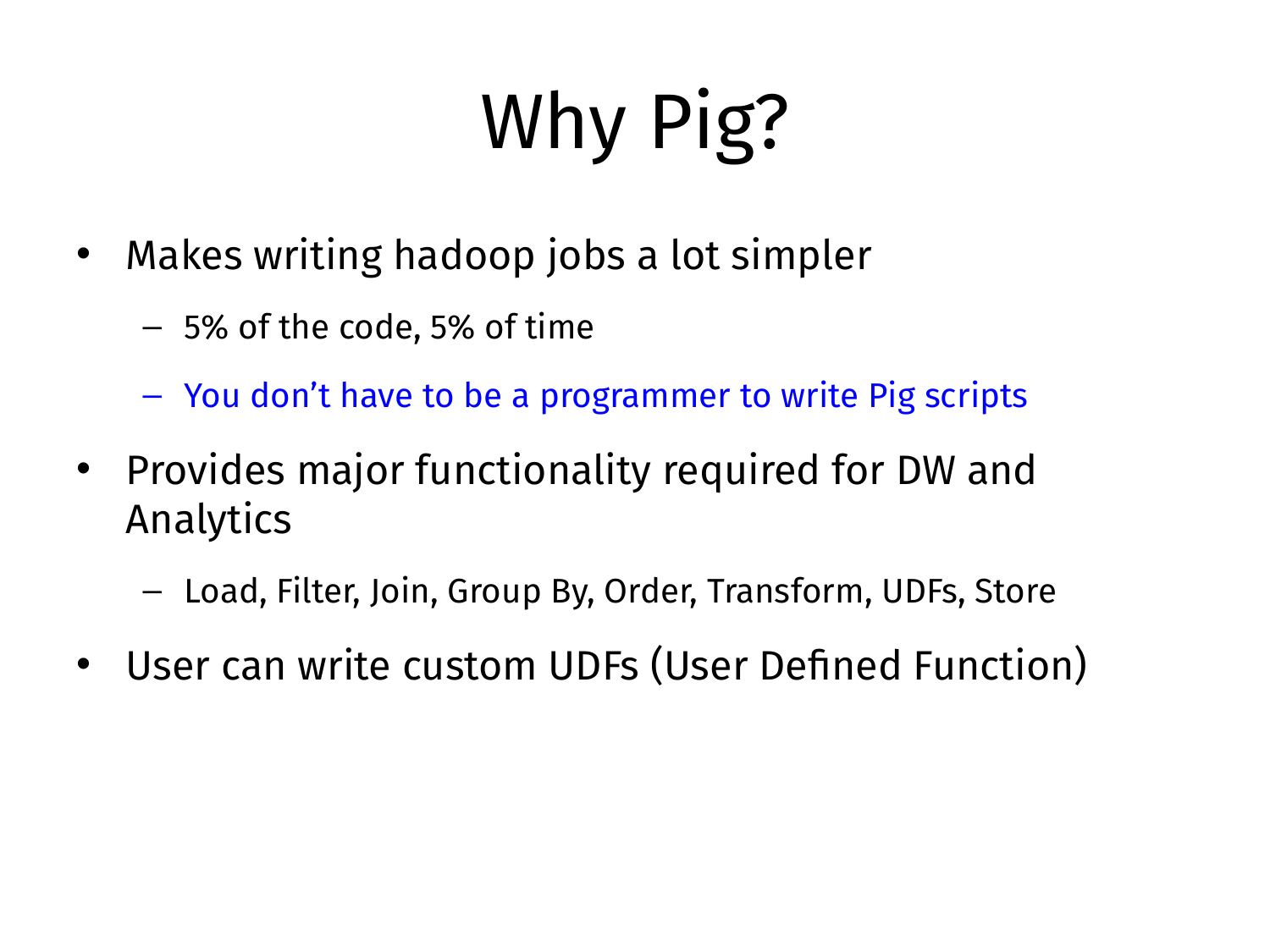

# Why Pig?
Makes writing hadoop jobs a lot simpler
5% of the code, 5% of time
You don’t have to be a programmer to write Pig scripts
Provides major functionality required for DW and Analytics
Load, Filter, Join, Group By, Order, Transform, UDFs, Store
User can write custom UDFs (User Defined Function)